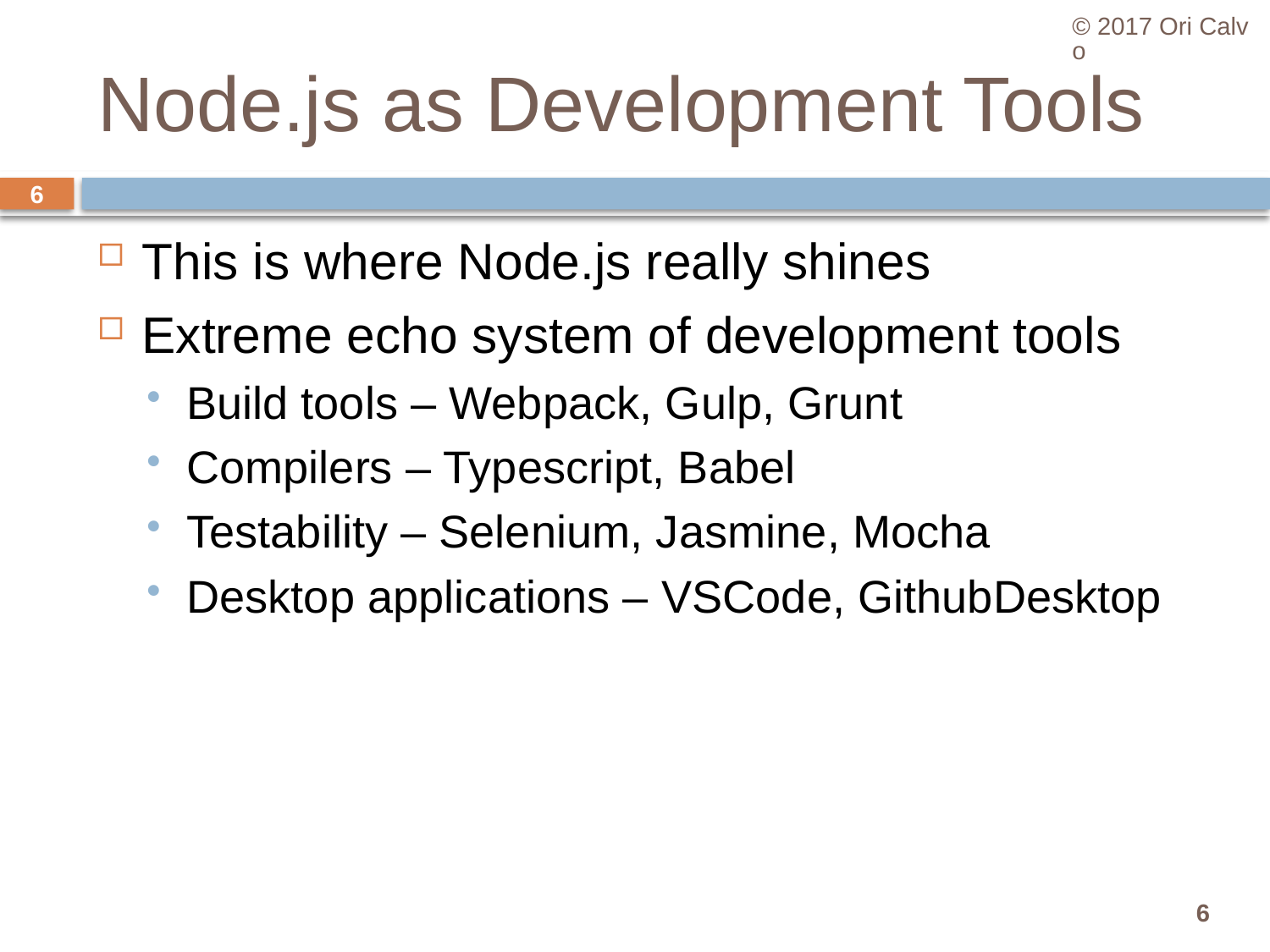

© 2017 Ori Calvo
# Node.js as Development Tools
6
This is where Node.js really shines
Extreme echo system of development tools
Build tools – Webpack, Gulp, Grunt
Compilers – Typescript, Babel
Testability – Selenium, Jasmine, Mocha
Desktop applications – VSCode, GithubDesktop